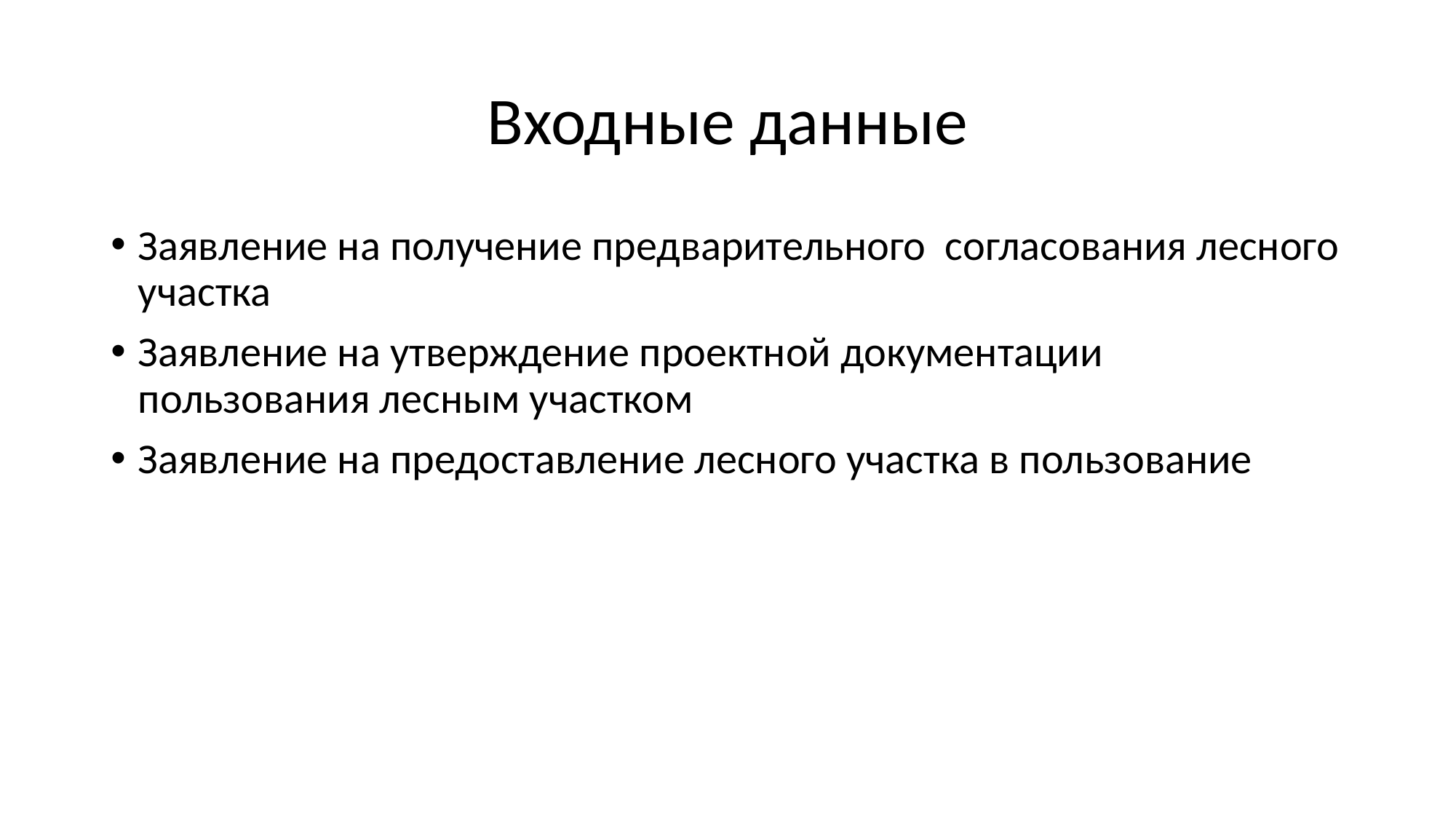

# Входные данные
Заявление на получение предварительного  согласования лесного участка
Заявление на утверждение проектной документации пользования лесным участком
Заявление на предоставление лесного участка в пользование